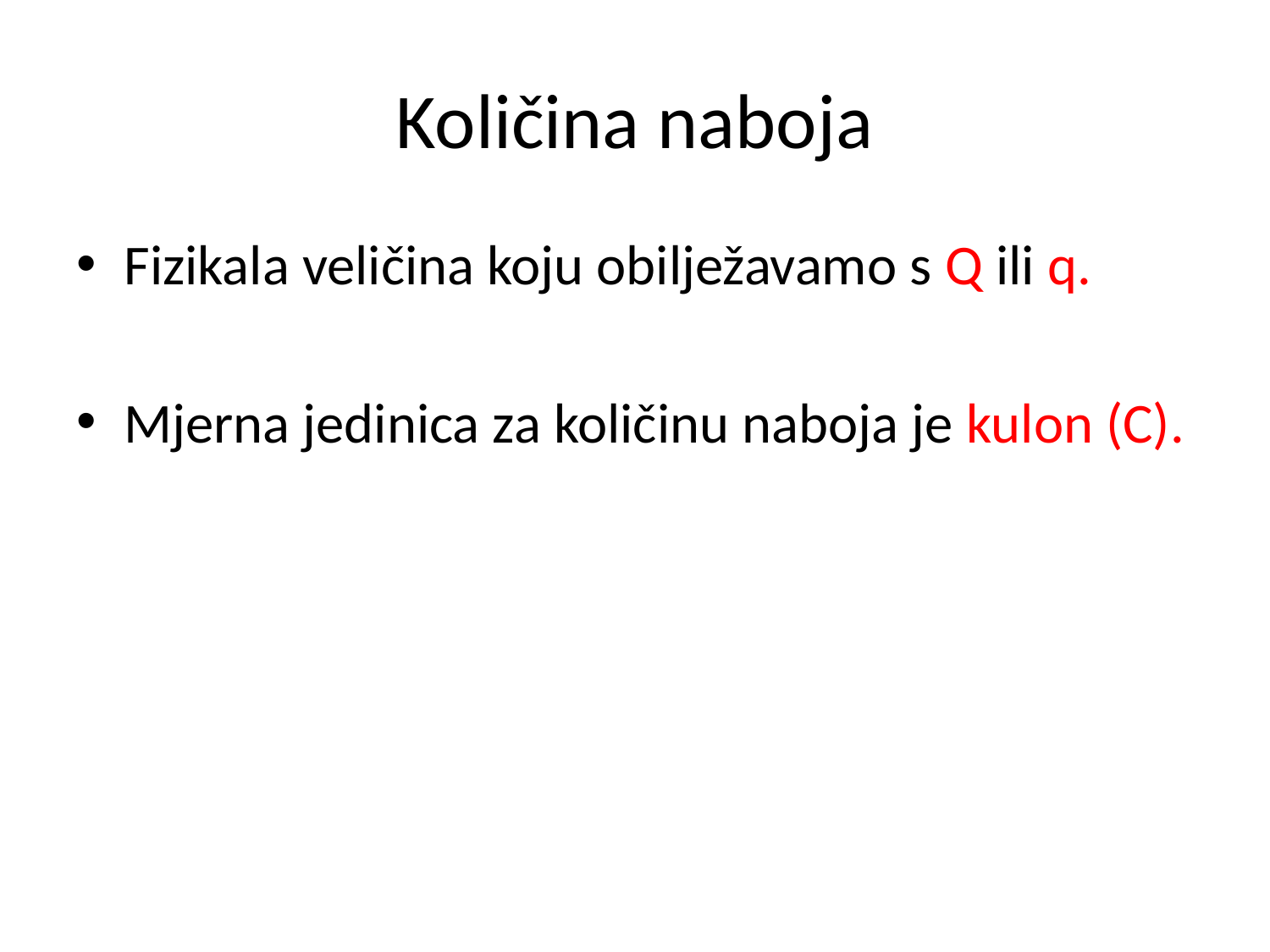

# Količina naboja
Fizikala veličina koju obilježavamo s Q ili q.

Mjerna jedinica za količinu naboja je kulon (C).